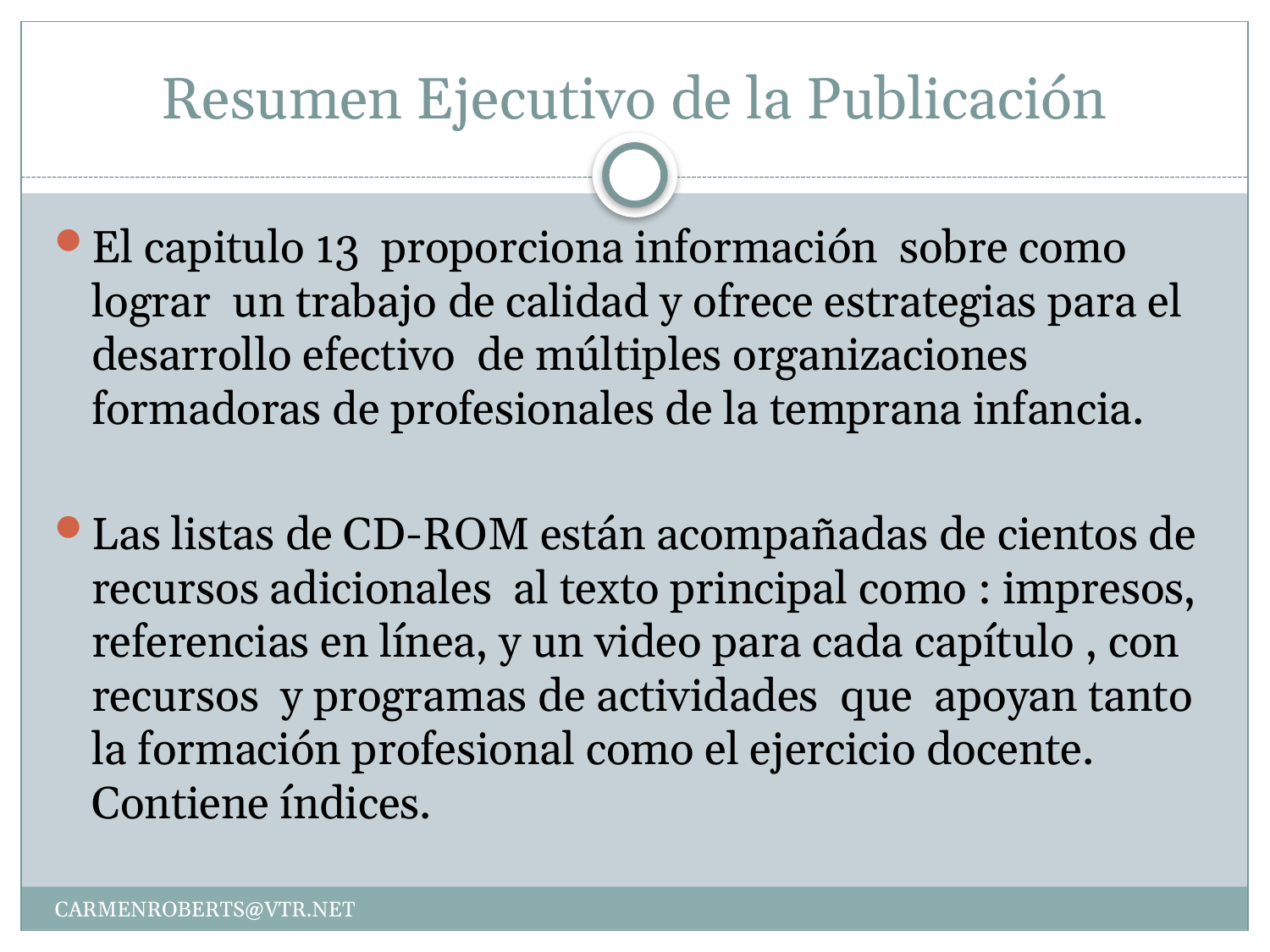

# Resumen Ejecutivo de la Publicación
El capitulo 13  proporciona información  sobre como lograr  un trabajo de calidad y ofrece estrategias para el desarrollo efectivo  de múltiples organizaciones  formadoras de profesionales de la temprana infancia.

Las listas de CD-ROM están acompañadas de cientos de  recursos adicionales  al texto principal como : impresos, referencias en línea, y un video para cada capítulo , con recursos  y programas de actividades  que  apoyan tanto la formación profesional como el ejercicio docente. Contiene índices.

CARMENROBERTS@VTR.NET